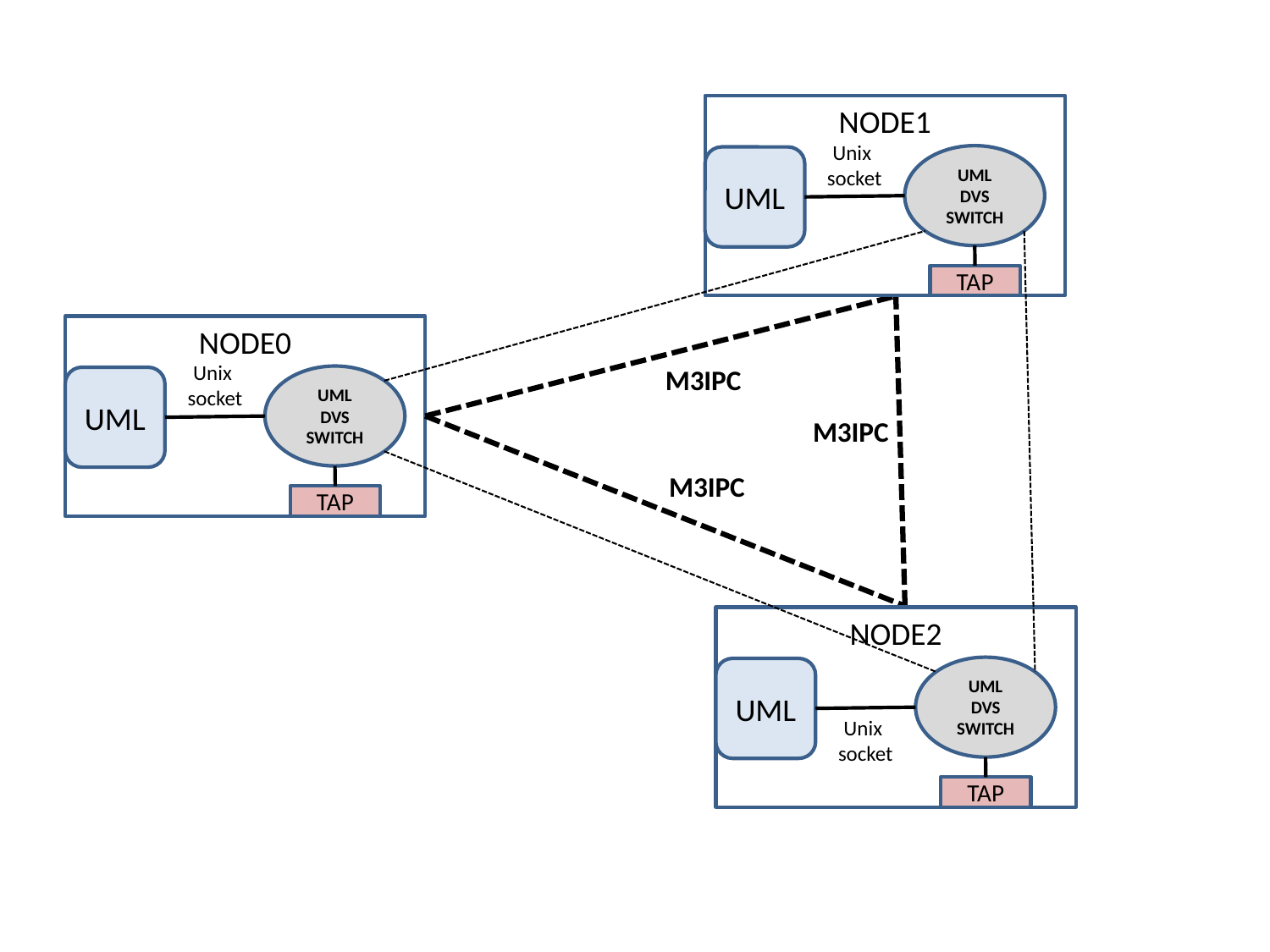

NODE1
Unix
socket
UML
DVS
SWITCH
UML
TAP
NODE0
Unix
socket
M3IPC
UML
DVS
SWITCH
UML
M3IPC
M3IPC
TAP
NODE2
UML
DVS
SWITCH
UML
Unix
socket
TAP